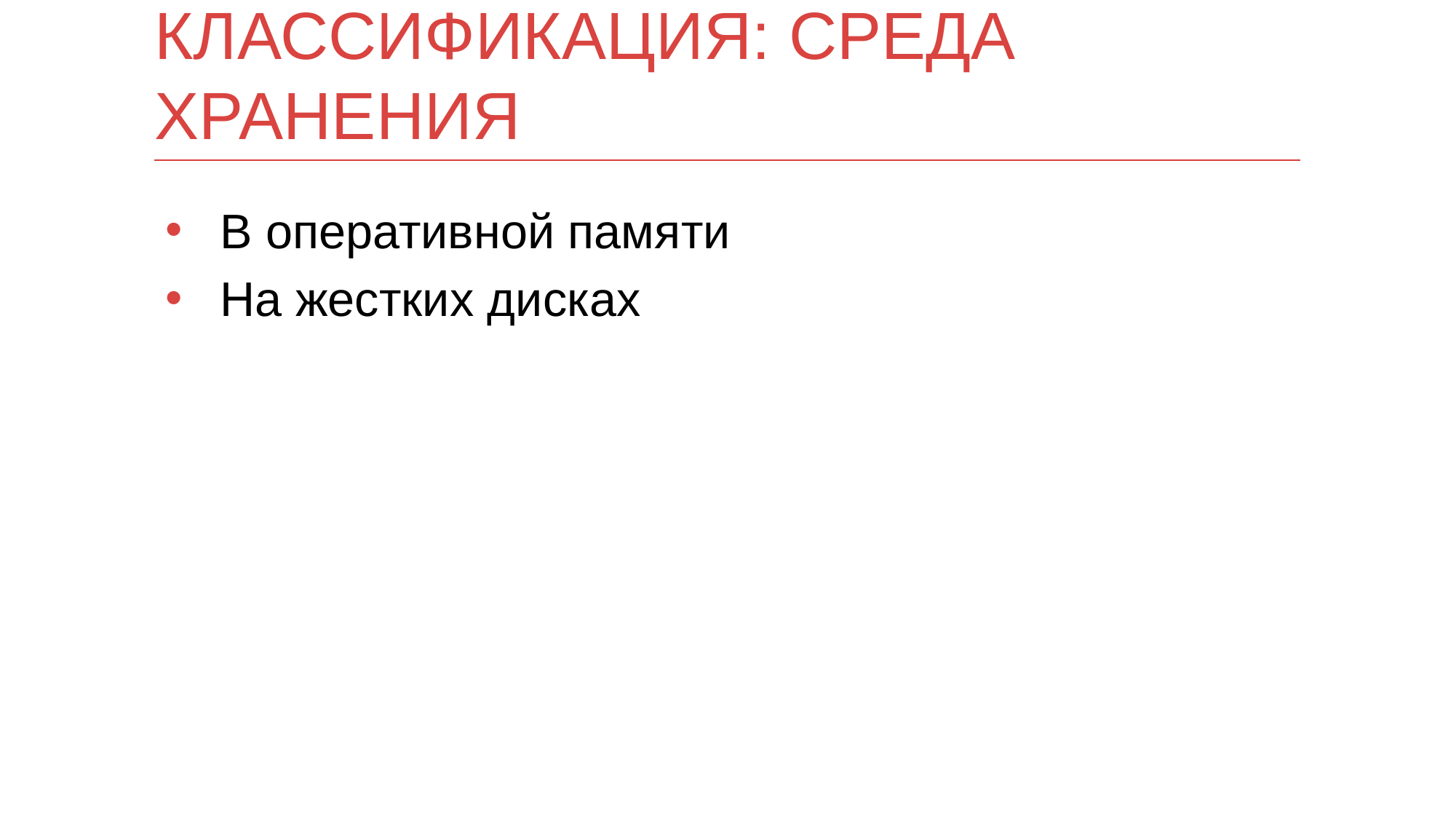

# Классификация: среда хранения
В оперативной памяти
На жестких дисках